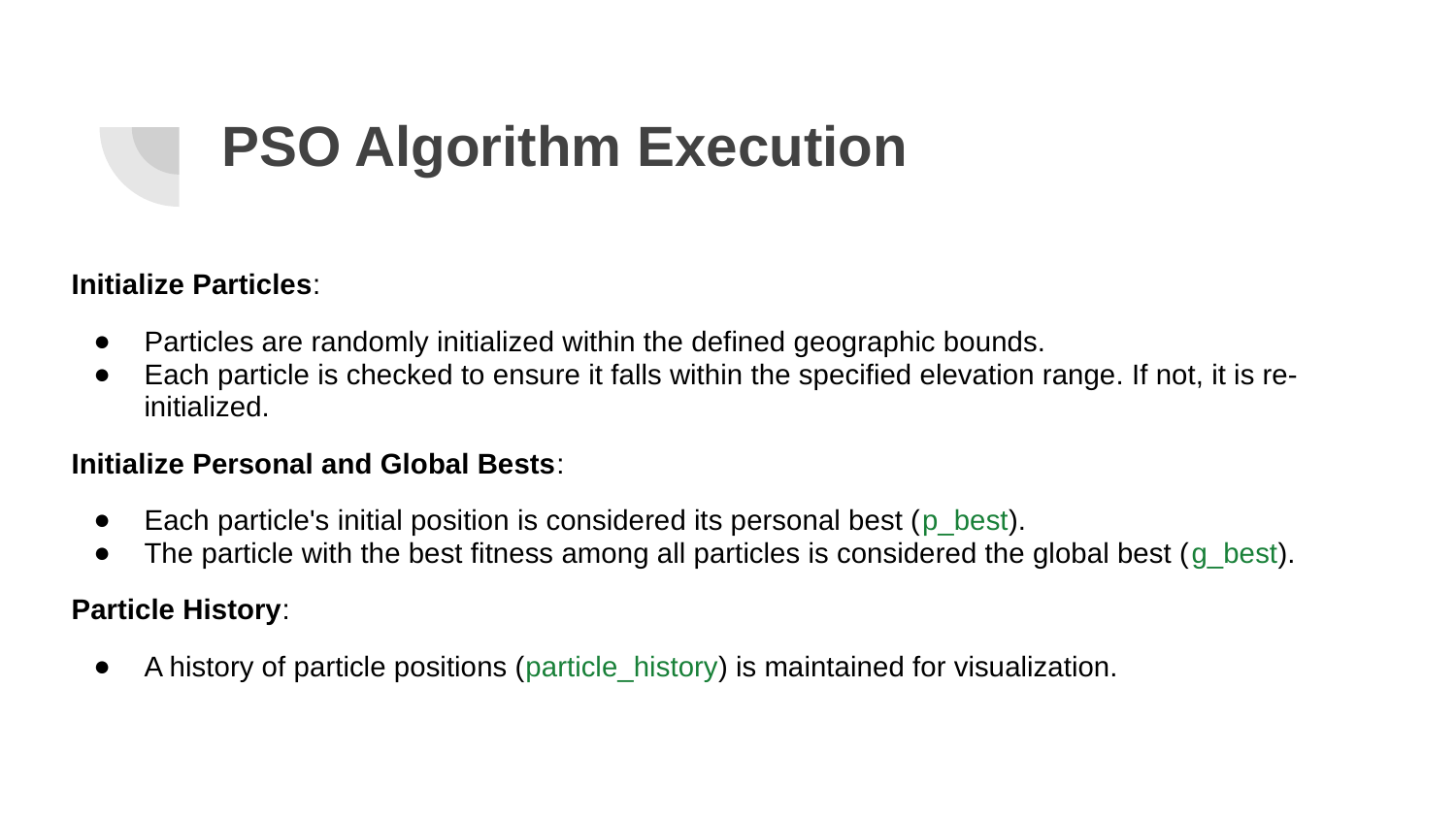

# PSO Algorithm Execution
Initialize Particles:
Particles are randomly initialized within the defined geographic bounds.
Each particle is checked to ensure it falls within the specified elevation range. If not, it is re-initialized.
Initialize Personal and Global Bests:
Each particle's initial position is considered its personal best (p_best).
The particle with the best fitness among all particles is considered the global best (g_best).
Particle History:
A history of particle positions (particle_history) is maintained for visualization.